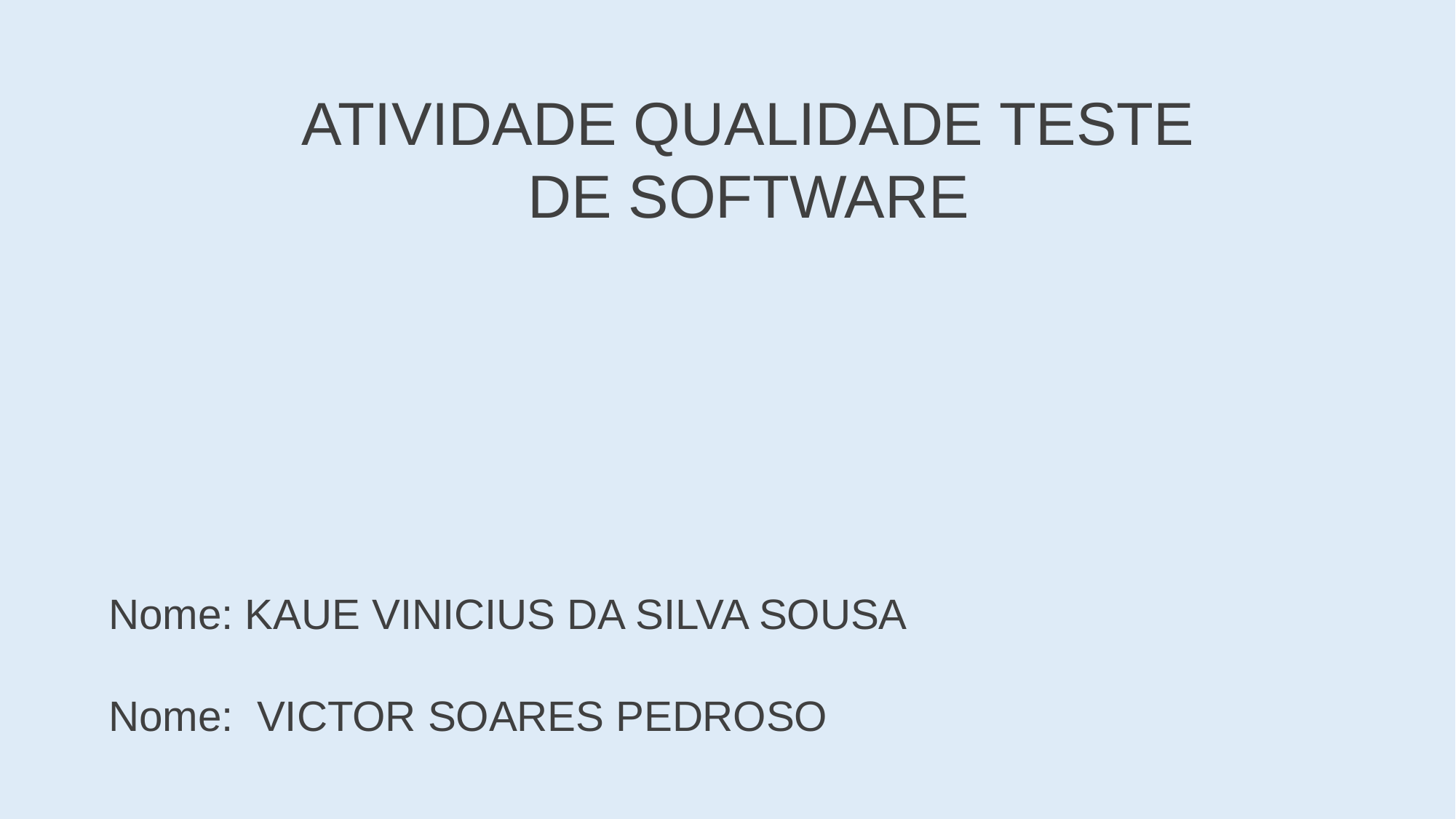

ATIVIDADE QUALIDADE TESTE DE SOFTWARE
Nome: KAUE VINICIUS DA SILVA SOUSA
Nome:  VICTOR SOARES PEDROSO